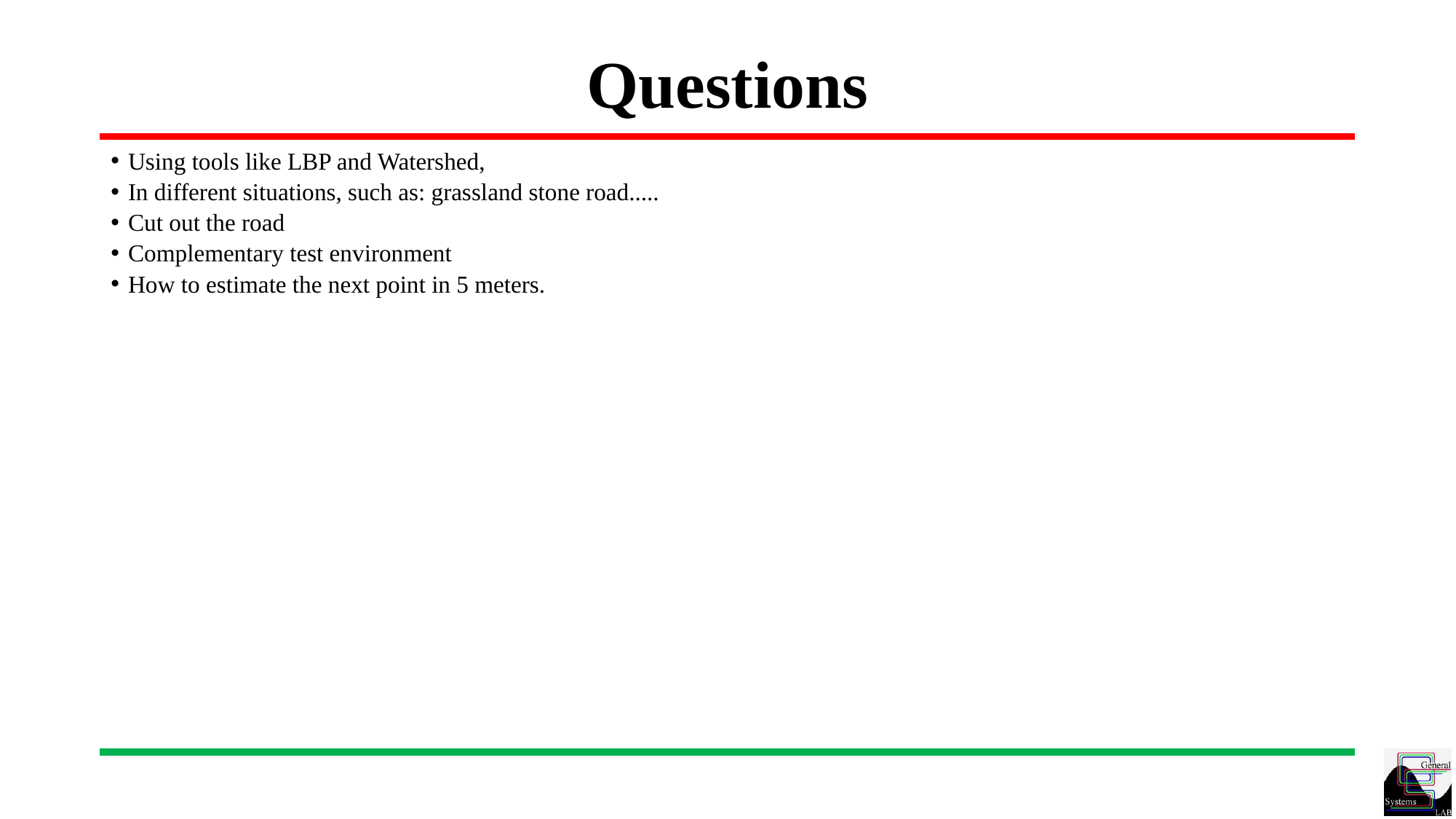

# Questions
Using tools like LBP and Watershed,
In different situations, such as: grassland stone road.....
Cut out the road
Complementary test environment
How to estimate the next point in 5 meters.